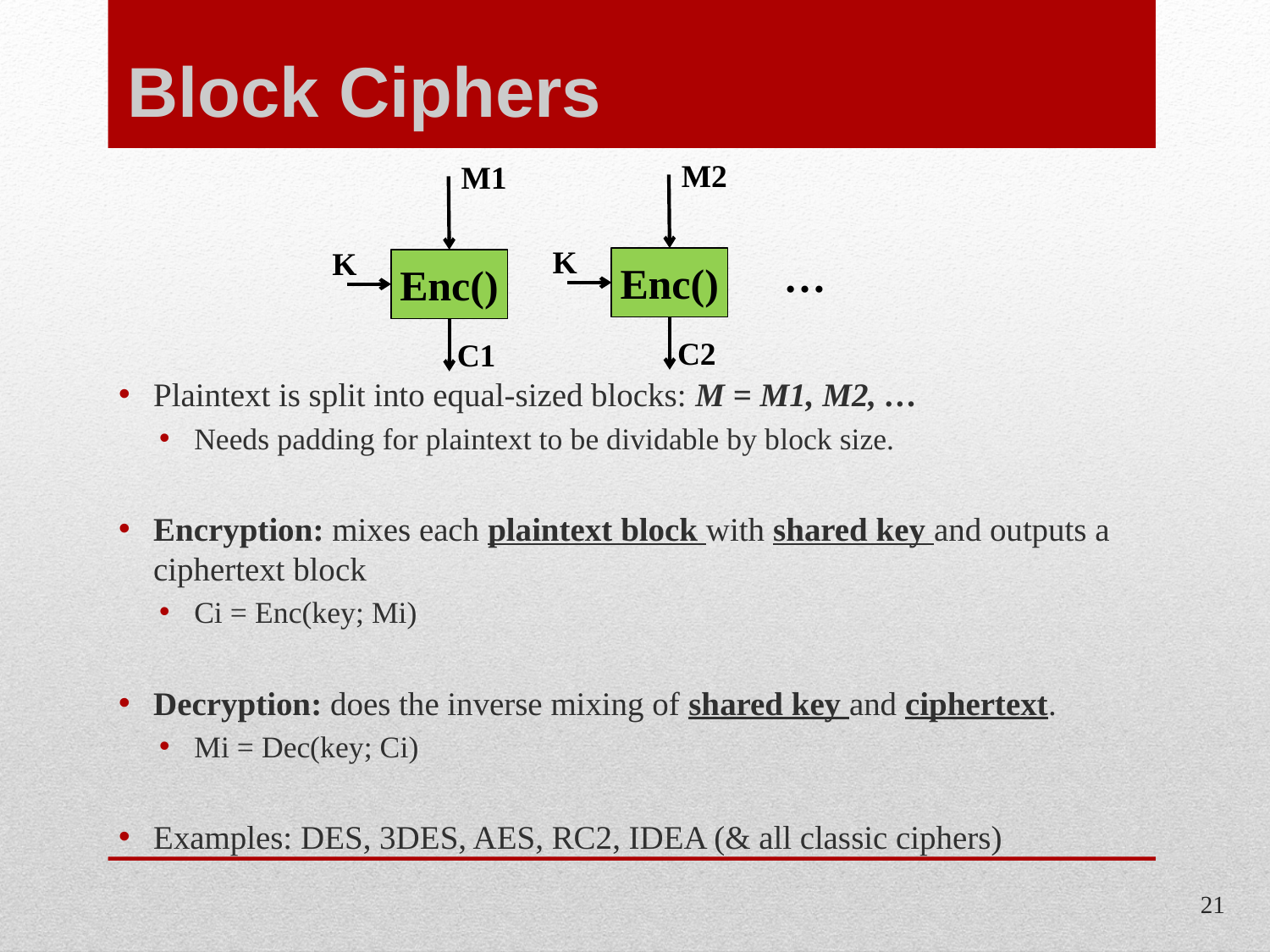

# Block Ciphers
M2
K
Enc()
C2
M1
K
Enc()
C1
…
Plaintext is split into equal-sized blocks: M = M1, M2, …
Needs padding for plaintext to be dividable by block size.

Encryption: mixes each plaintext block with shared key and outputs a ciphertext block
Ci = Enc(key; Mi)

Decryption: does the inverse mixing of shared key and ciphertext.
Mi = Dec(key; Ci)

Examples: DES, 3DES, AES, RC2, IDEA (& all classic ciphers)
21